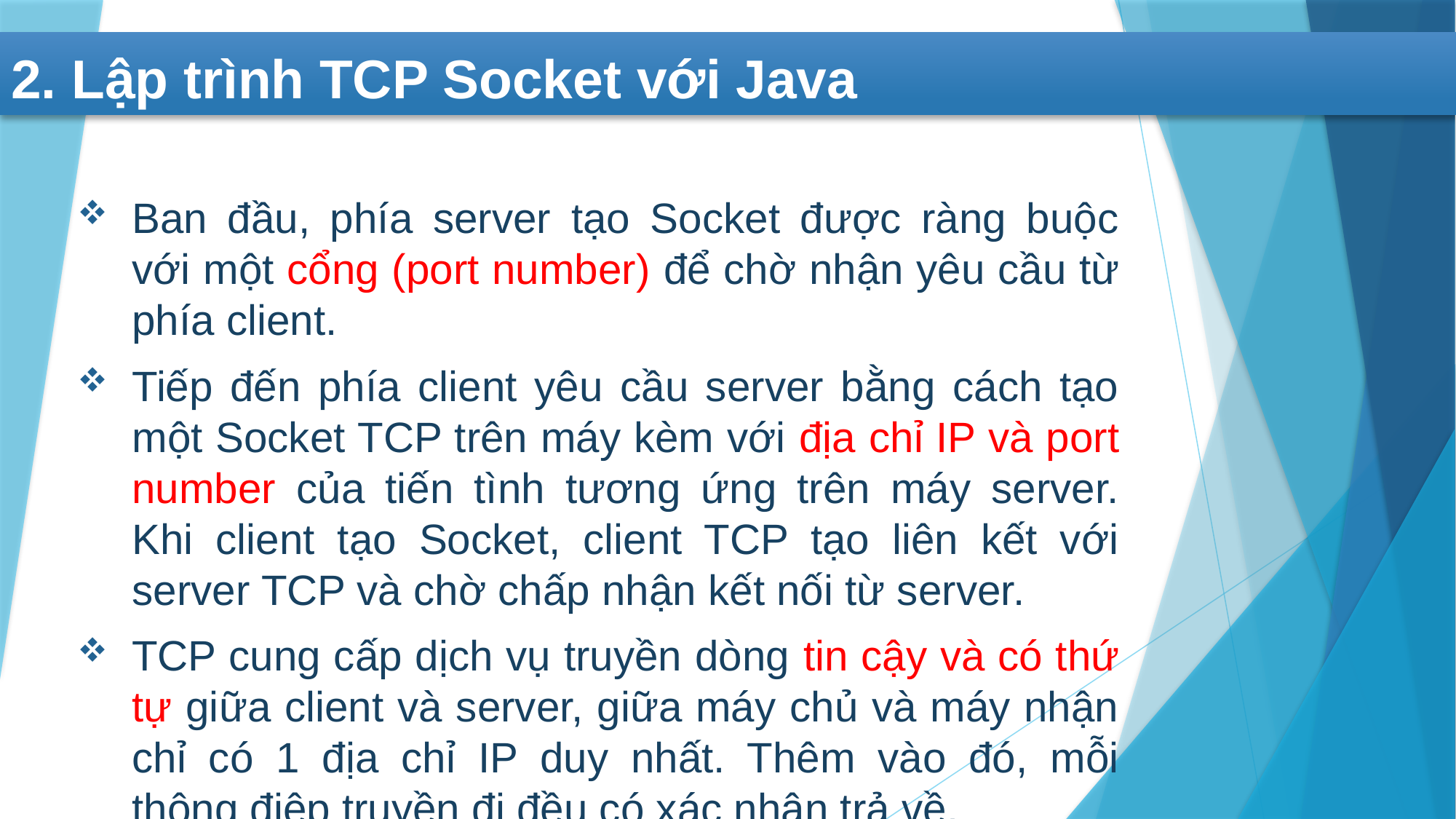

# 2. Lập trình TCP Socket với Java
Ban đầu, phía server tạo Socket được ràng buộc với một cổng (port number) để chờ nhận yêu cầu từ phía client.
Tiếp đến phía client yêu cầu server bằng cách tạo một Socket TCP trên máy kèm với địa chỉ IP và port number của tiến tình tương ứng trên máy server. Khi client tạo Socket, client TCP tạo liên kết với server TCP và chờ chấp nhận kết nối từ server.
TCP cung cấp dịch vụ truyền dòng tin cậy và có thứ tự giữa client và server, giữa máy chủ và máy nhận chỉ có 1 địa chỉ IP duy nhất. Thêm vào đó, mỗi thông điệp truyền đi đều có xác nhận trả về.